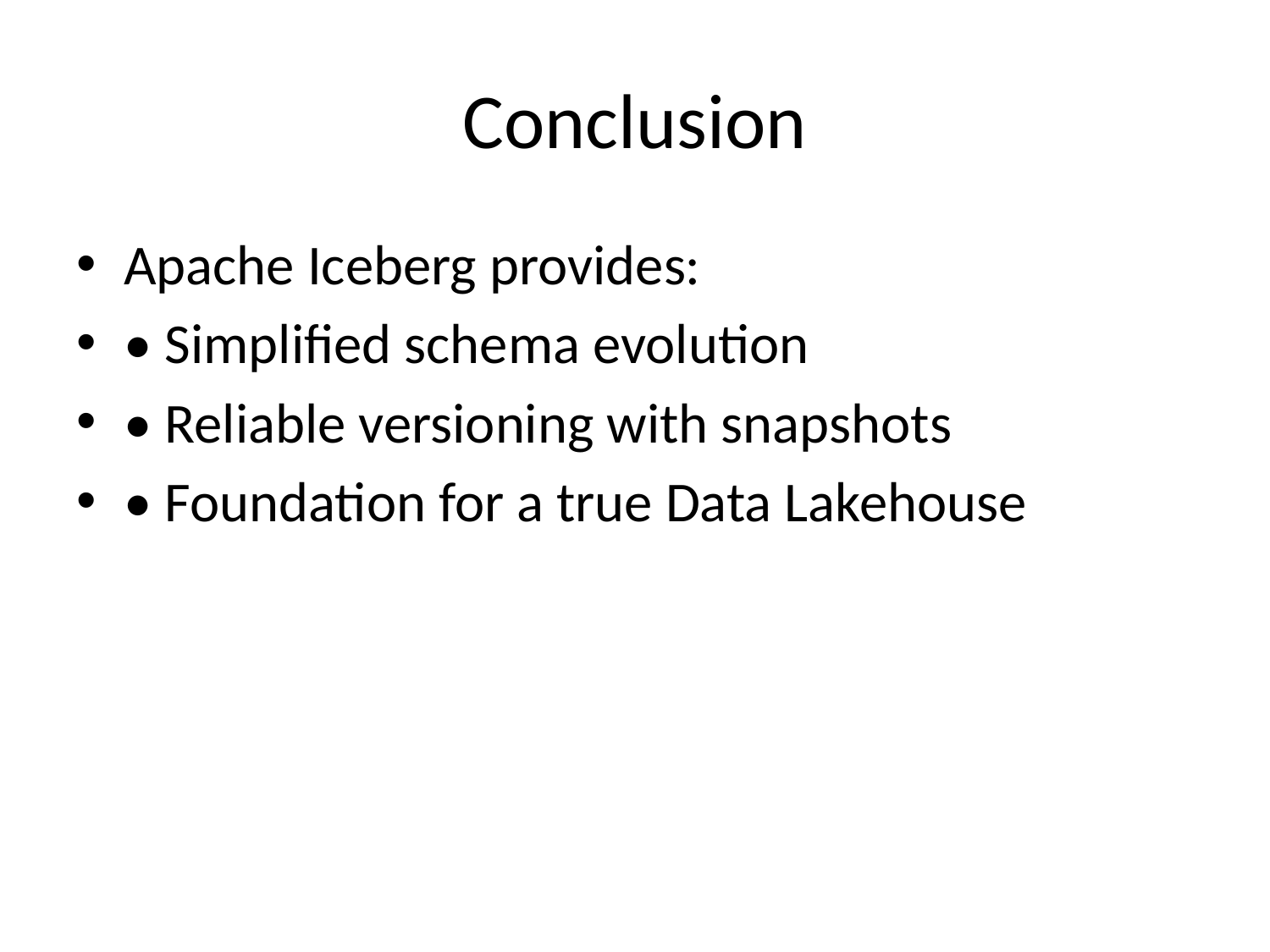

# Conclusion
Apache Iceberg provides:
• Simplified schema evolution
• Reliable versioning with snapshots
• Foundation for a true Data Lakehouse